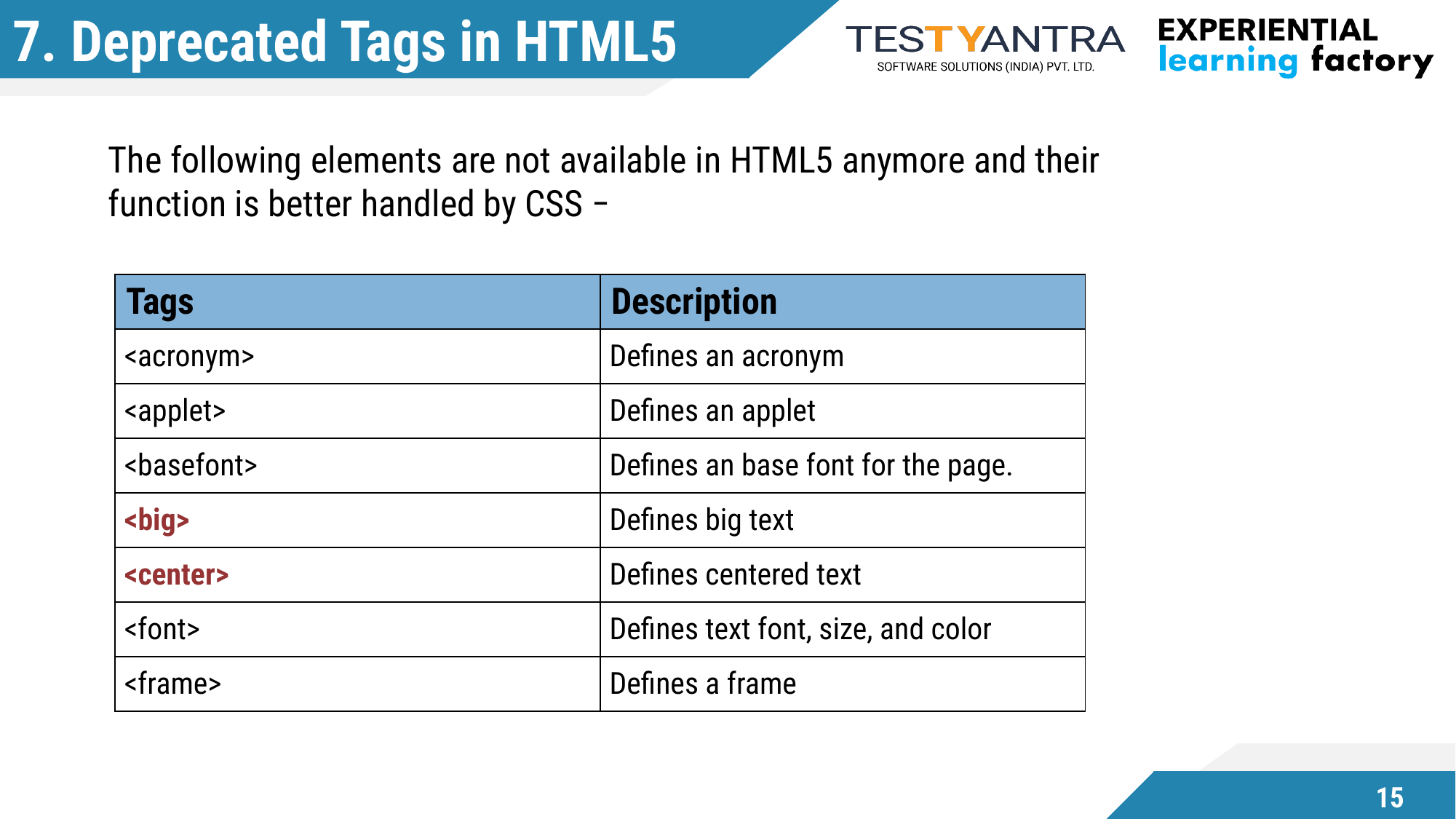

# 7. Deprecated Tags in HTML5
The following elements are not available in HTML5 anymore and their function is better handled by CSS −
| Tags | Description |
| --- | --- |
| <acronym> | Defines an acronym |
| <applet> | Defines an applet |
| <basefont> | Defines an base font for the page. |
| <big> | Defines big text |
| <center> | Defines centered text |
| <font> | Defines text font, size, and color |
| <frame> | Defines a frame |
15